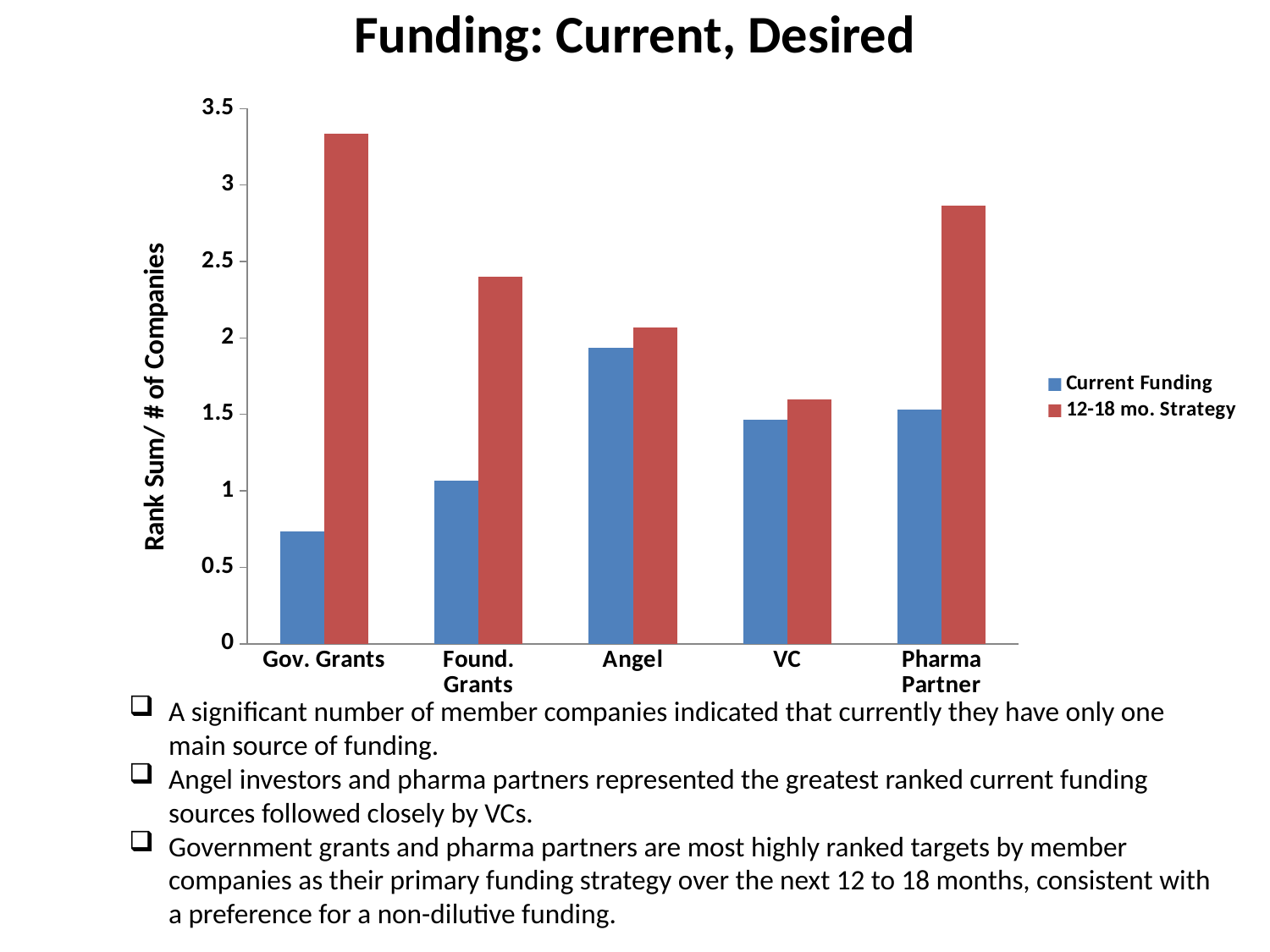

# Funding: Current, Desired

### Chart

| Category |  |  |
|---|---|---|
| Gov. Grants | 0.733333333333333 | 3.333333333333333 |
| Found. Grants | 1.066666666666667 | 2.4 |
| Angel | 1.933333333333333 | 2.066666666666667 |
| VC | 1.466666666666667 | 1.6 |
| Pharma Partner | 1.533333333333333 | 2.866666666666667 |
A significant number of member companies indicated that currently they have only one main source of funding.
Angel investors and pharma partners represented the greatest ranked current funding sources followed closely by VCs.
Government grants and pharma partners are most highly ranked targets by member companies as their primary funding strategy over the next 12 to 18 months, consistent with a preference for a non-dilutive funding.